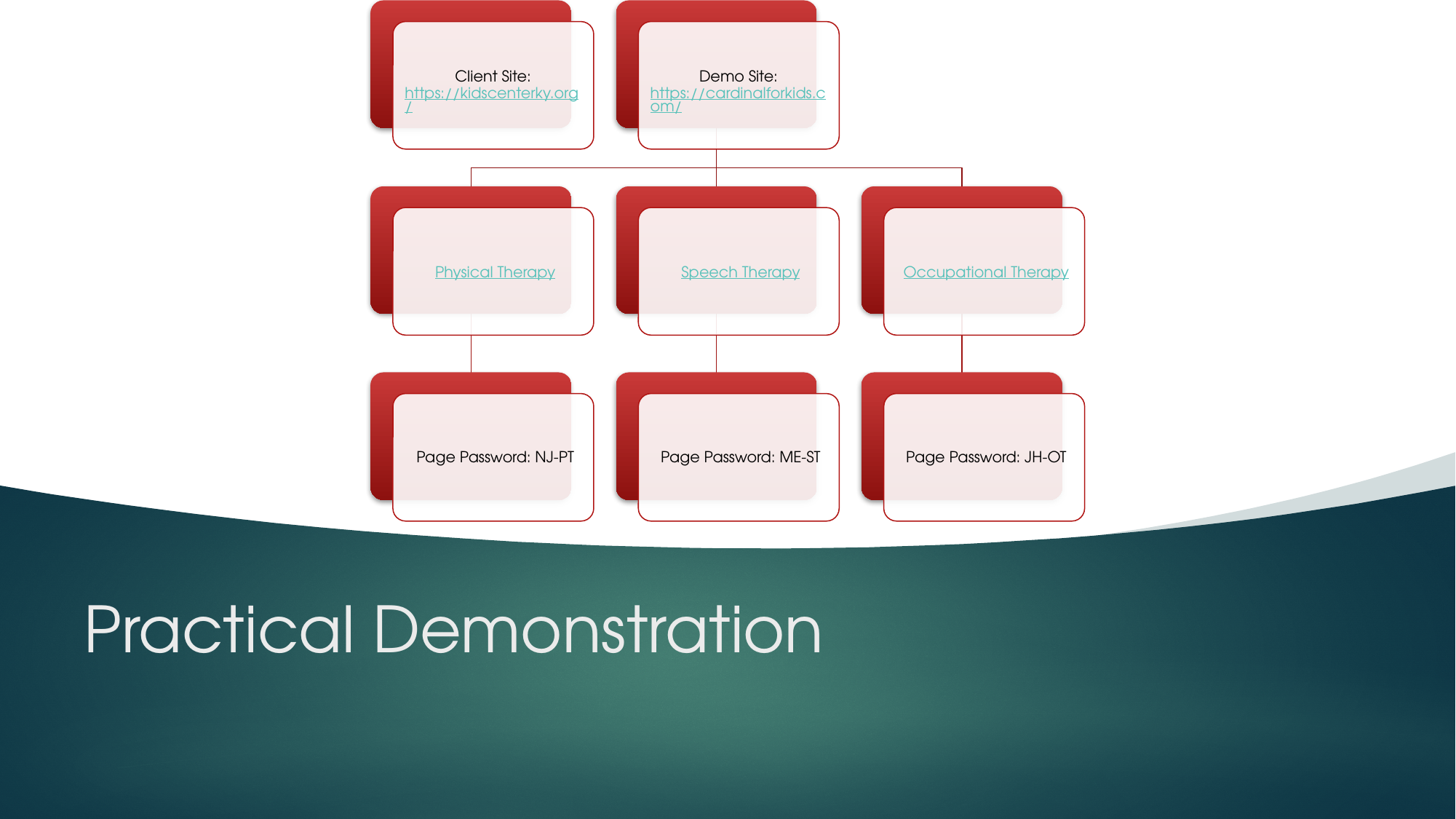

Client Site: https://kidscenterky.org/
Demo Site: https://cardinalforkids.com/
Physical Therapy
Page Password: NJ-PT
Speech Therapy
Page Password: ME-ST
Occupational Therapy
Page Password: JH-OT

# Practical Demonstration